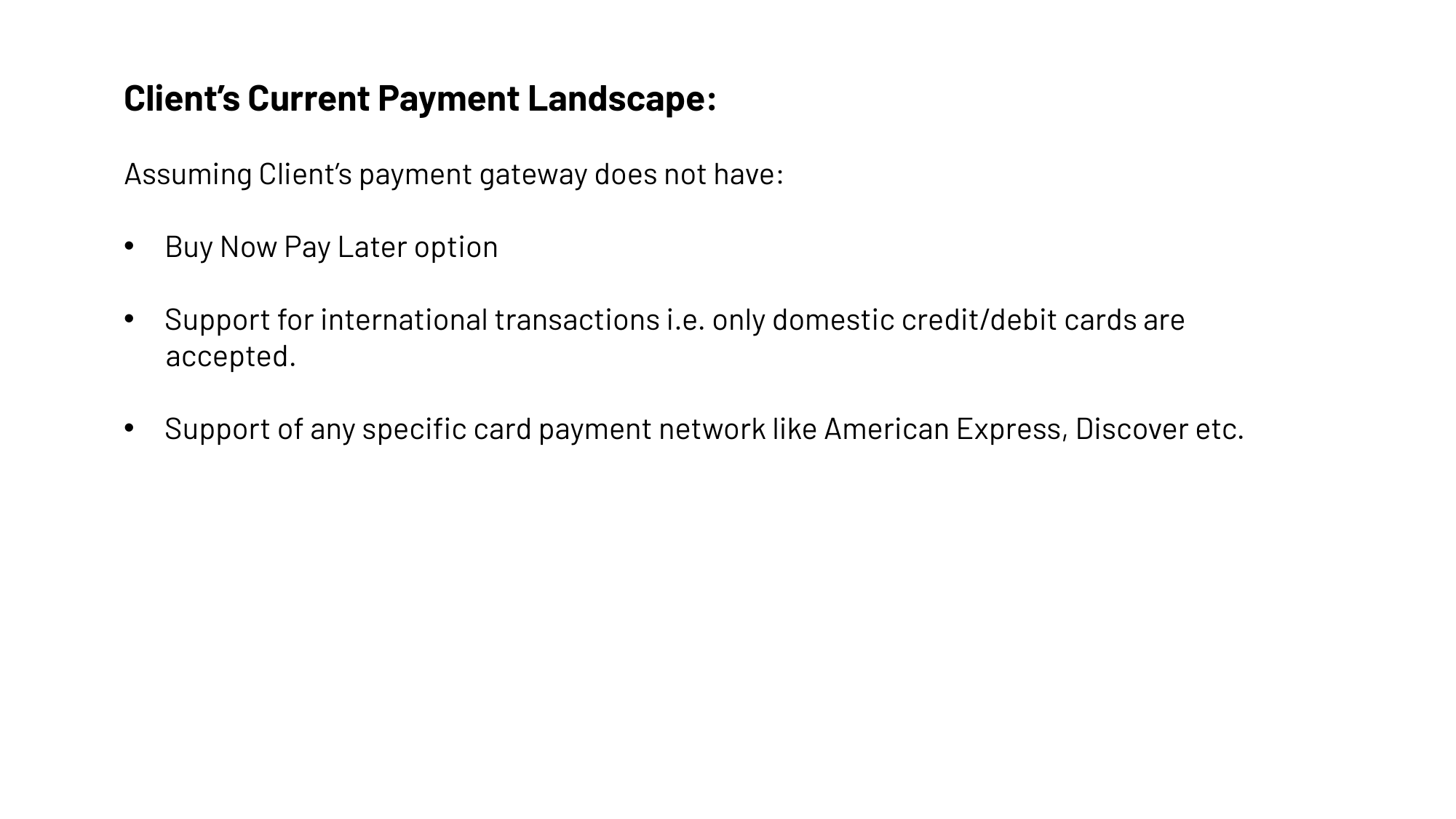

Client’s Current Payment Landscape:

Assuming Client’s payment gateway does not have:

Buy Now Pay Later option

Support for international transactions i.e. only domestic credit/debit cards are
       accepted.

Support of any specific card payment network like American Express, Discover etc.